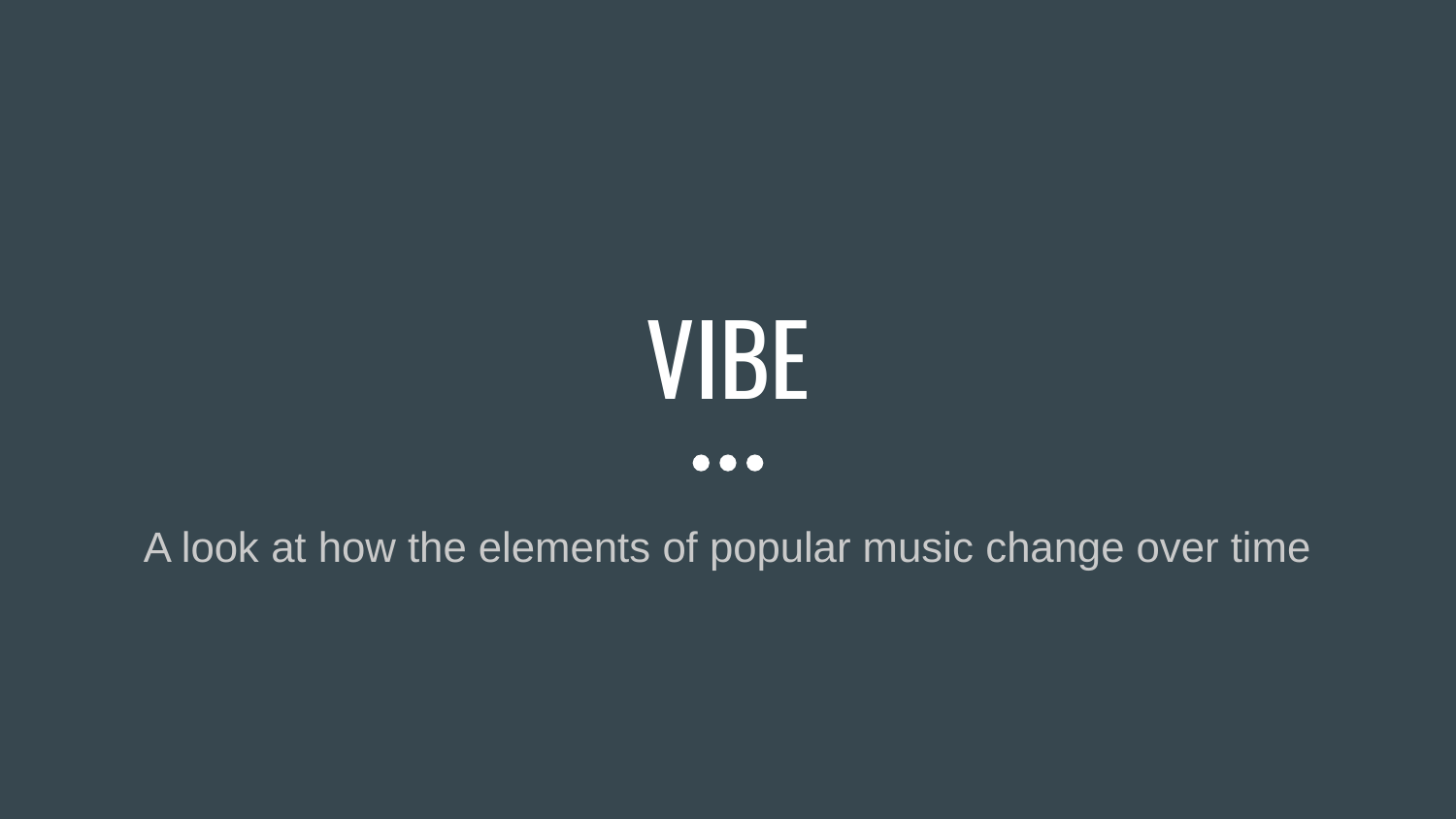

# VIBE
A look at how the elements of popular music change over time